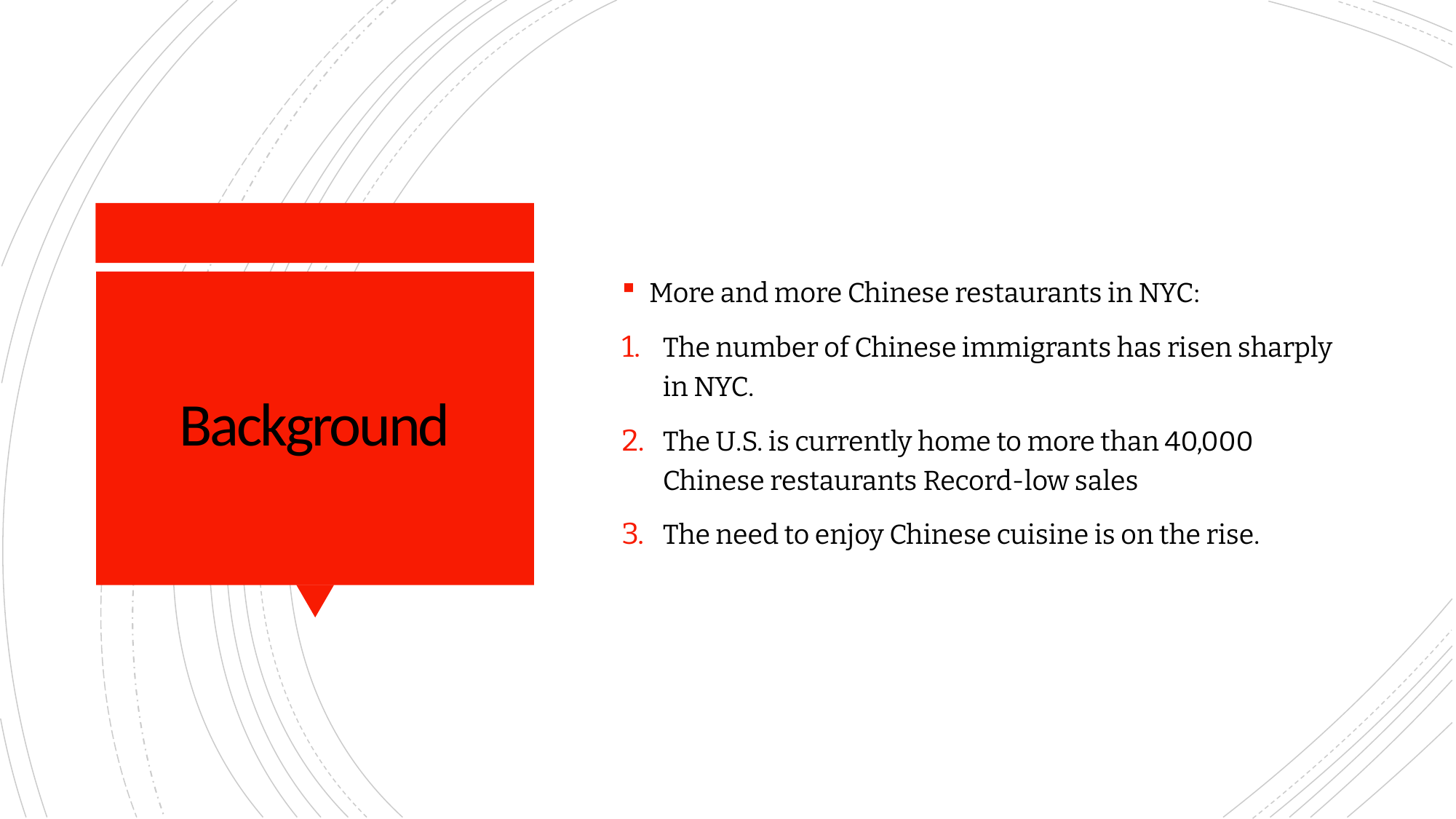

More and more Chinese restaurants in NYC:
The number of Chinese immigrants has risen sharply in NYC.
The U.S. is currently home to more than 40,000 Chinese restaurants Record-low sales
The need to enjoy Chinese cuisine is on the rise.
# Background